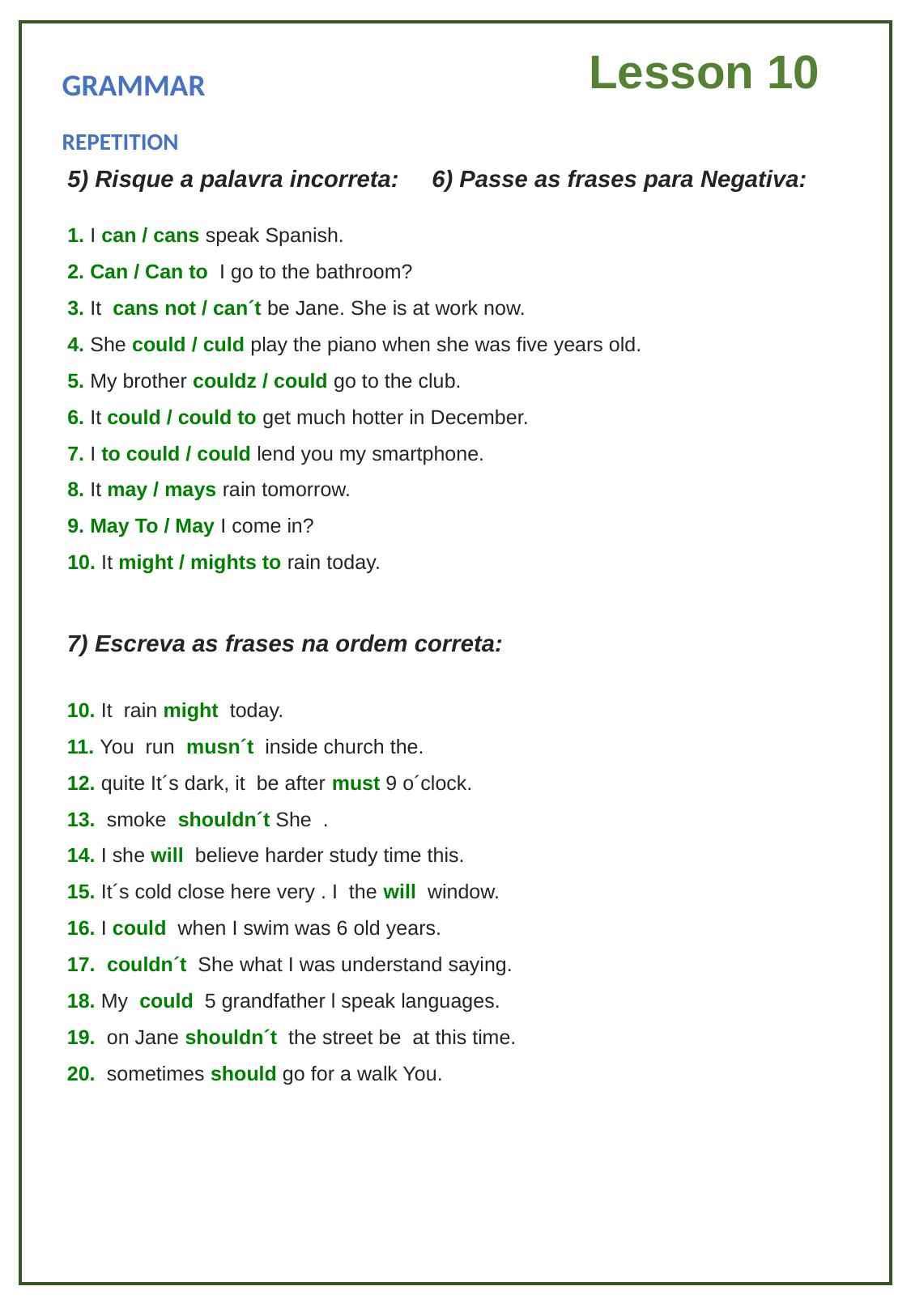

Lesson 10
GRAMMAR

REPETITION
5) Risque a palavra incorreta:	6) Passe as frases para Negativa:
1. I can / cans speak Spanish.
2. Can / Can to  I go to the bathroom?
3. It  cans not / can´t be Jane. She is at work now.
4. She could / culd play the piano when she was five years old.
5. My brother couldz / could go to the club.
6. It could / could to get much hotter in December.
7. I to could / could lend you my smartphone.
8. It may / mays rain tomorrow.
9. May To / May I come in?
10. It might / mights to rain today.

7) Escreva as frases na ordem correta:

10. It  rain might  today.
11. You  run  musn´t  inside church the.
12. quite It´s dark, it  be after must 9 o´clock.
13.  smoke  shouldn´t She  .
14. I she will  believe harder study time this.
15. It´s cold close here very . I  the will  window.
16. I could  when I swim was 6 old years.
17.  couldn´t  She what I was understand saying.
18. My  could  5 grandfather l speak languages.
19.  on Jane shouldn´t  the street be  at this time.
20.  sometimes should go for a walk You.